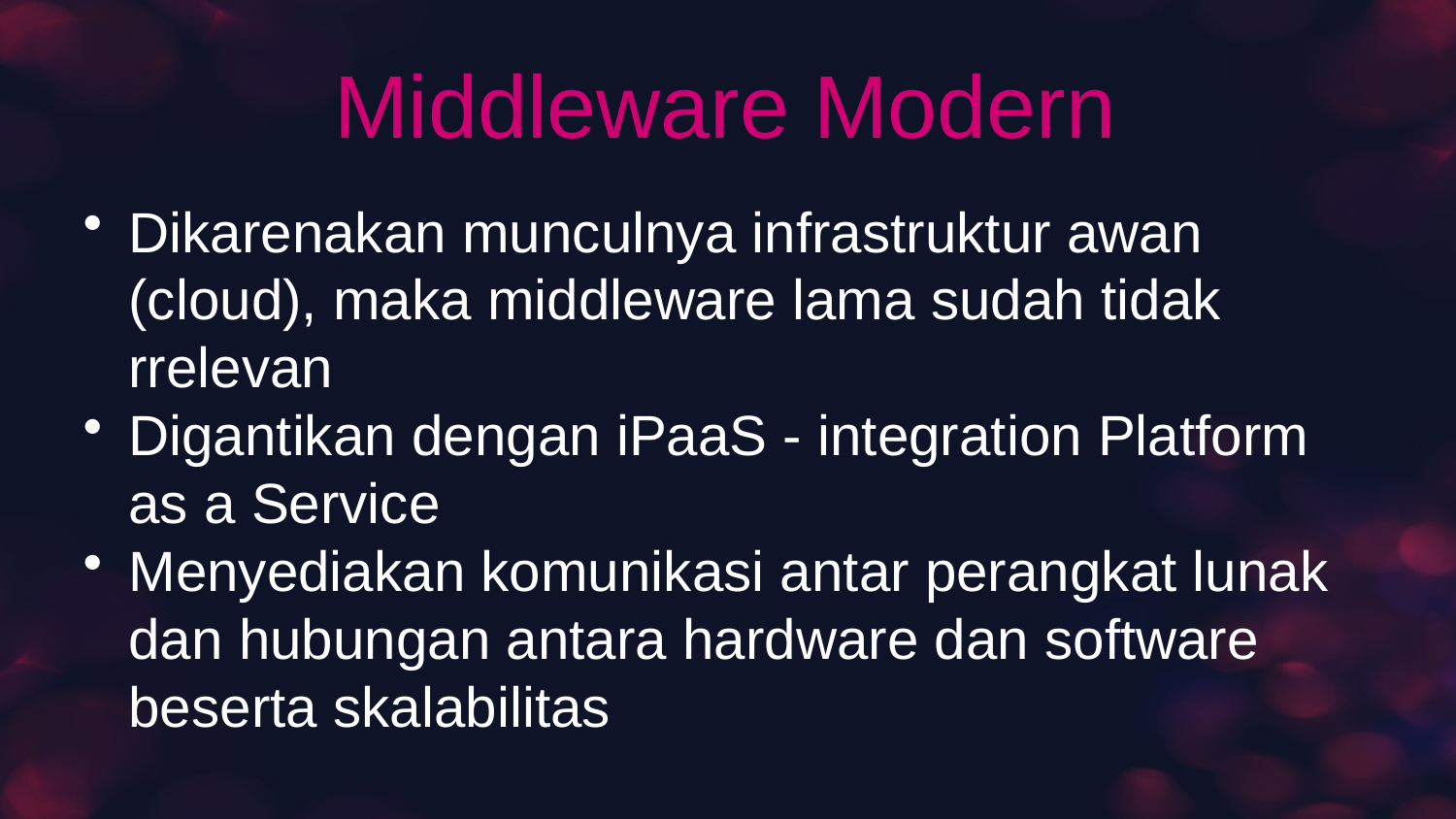

# Middleware Modern
Dikarenakan munculnya infrastruktur awan (cloud), maka middleware lama sudah tidak rrelevan
Digantikan dengan iPaaS - integration Platform as a Service
Menyediakan komunikasi antar perangkat lunak dan hubungan antara hardware dan software beserta skalabilitas